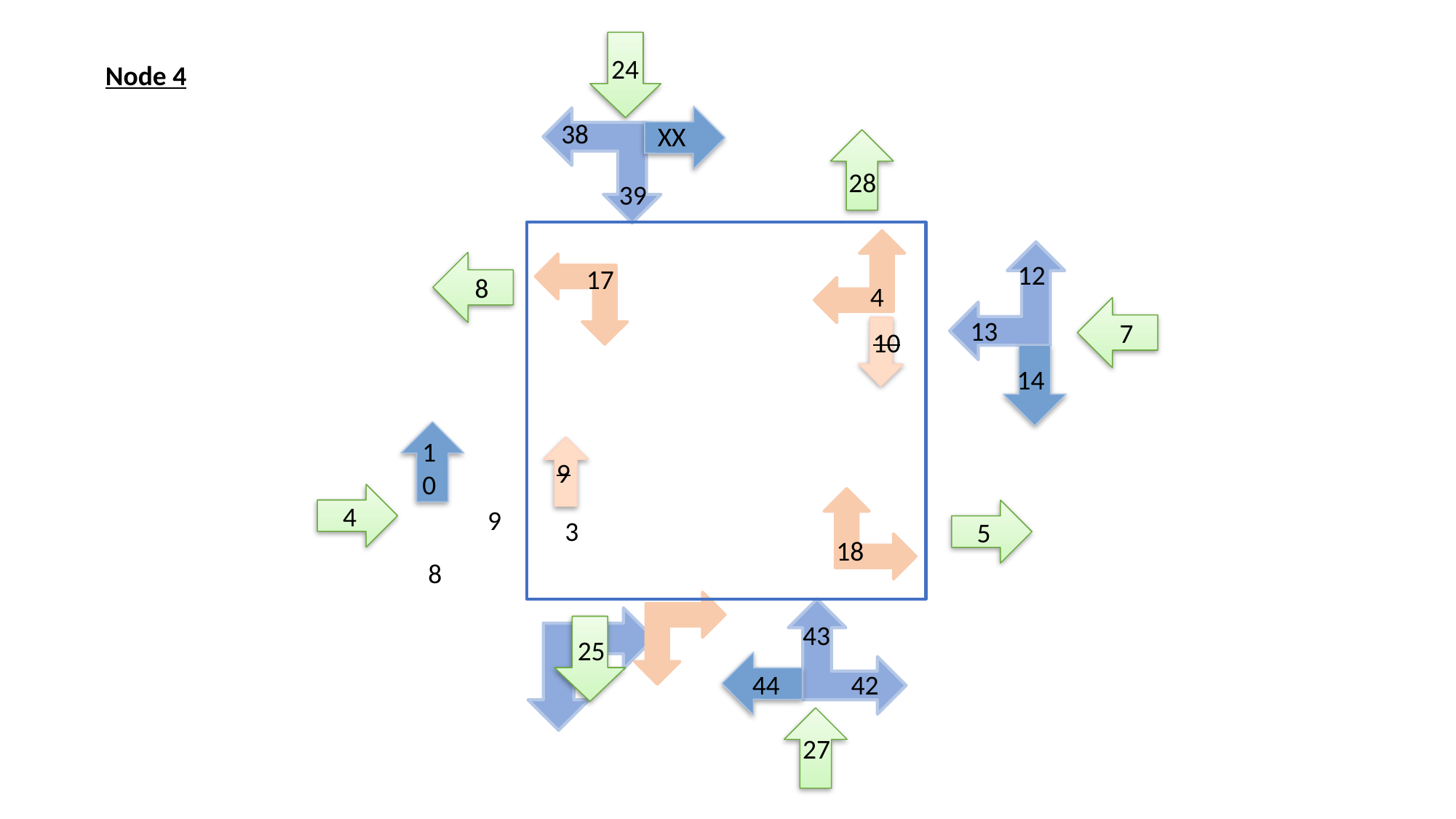

24
Node 4

38
XX

28
39

8
12

17
4
7
13

10

14

10

9
4

9
5
3
18
8

43

25

44
42

27